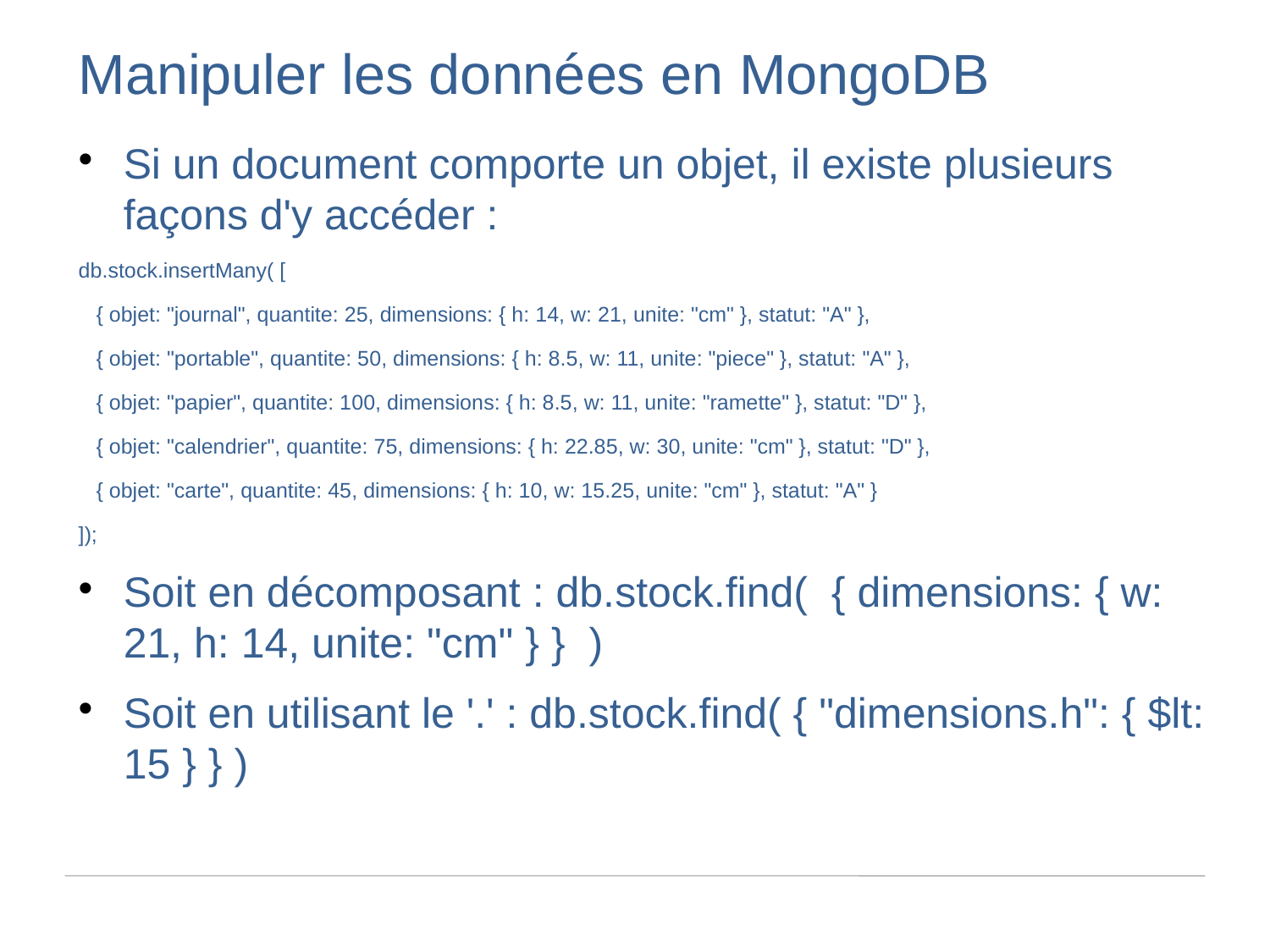

Manipuler les données en MongoDB

Si un document comporte un objet, il existe plusieurs façons d'y accéder :
db.stock.insertMany( [
   { objet: "journal", quantite: 25, dimensions: { h: 14, w: 21, unite: "cm" }, statut: "A" },
   { objet: "portable", quantite: 50, dimensions: { h: 8.5, w: 11, unite: "piece" }, statut: "A" },
   { objet: "papier", quantite: 100, dimensions: { h: 8.5, w: 11, unite: "ramette" }, statut: "D" },
   { objet: "calendrier", quantite: 75, dimensions: { h: 22.85, w: 30, unite: "cm" }, statut: "D" },
   { objet: "carte", quantite: 45, dimensions: { h: 10, w: 15.25, unite: "cm" }, statut: "A" }
]);
Soit en décomposant : db.stock.find(  { dimensions: { w: 21, h: 14, unite: "cm" } }  )
Soit en utilisant le '.' : db.stock.find( { "dimensions.h": { $lt: 15 } } )